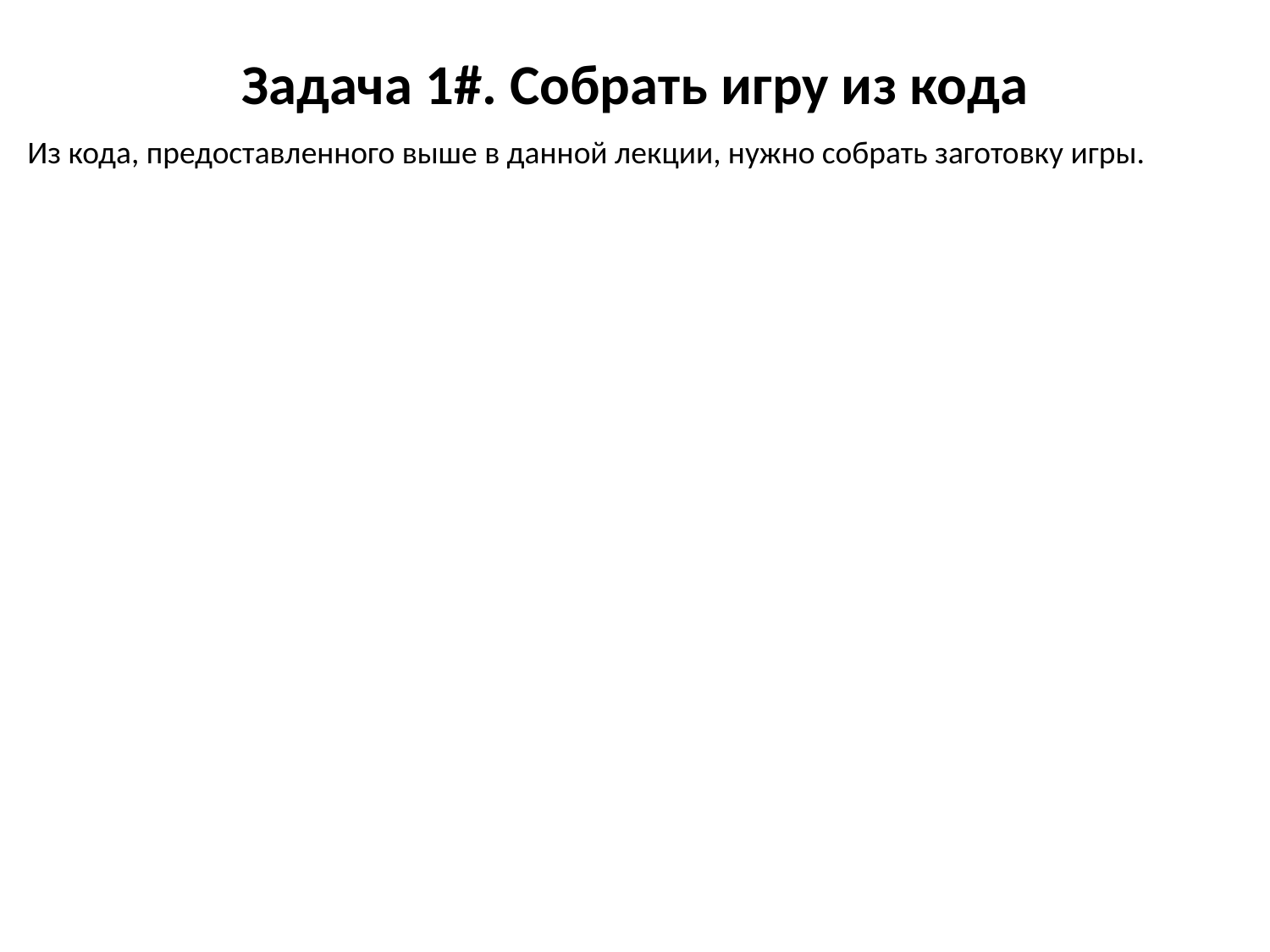

# Задача 1#. Собрать игру из кода
Из кода, предоставленного выше в данной лекции, нужно собрать заготовку игры.